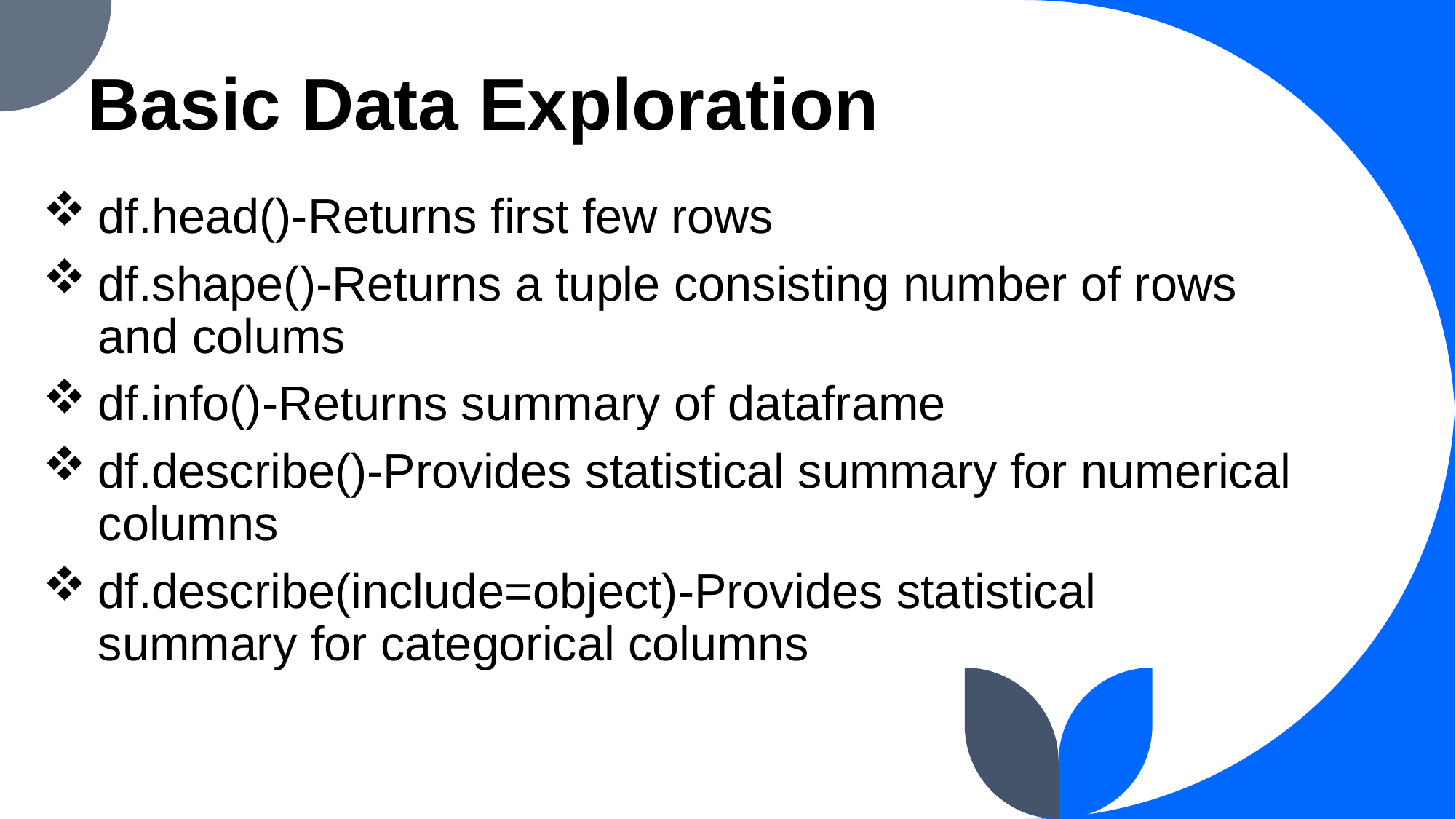

# Basic Data Exploration
df.head()-Returns first few rows
df.shape()-Returns a tuple consisting number of rows and colums
df.info()-Returns summary of dataframe
df.describe()-Provides statistical summary for numerical columns
df.describe(include=object)-Provides statistical summary for categorical columns